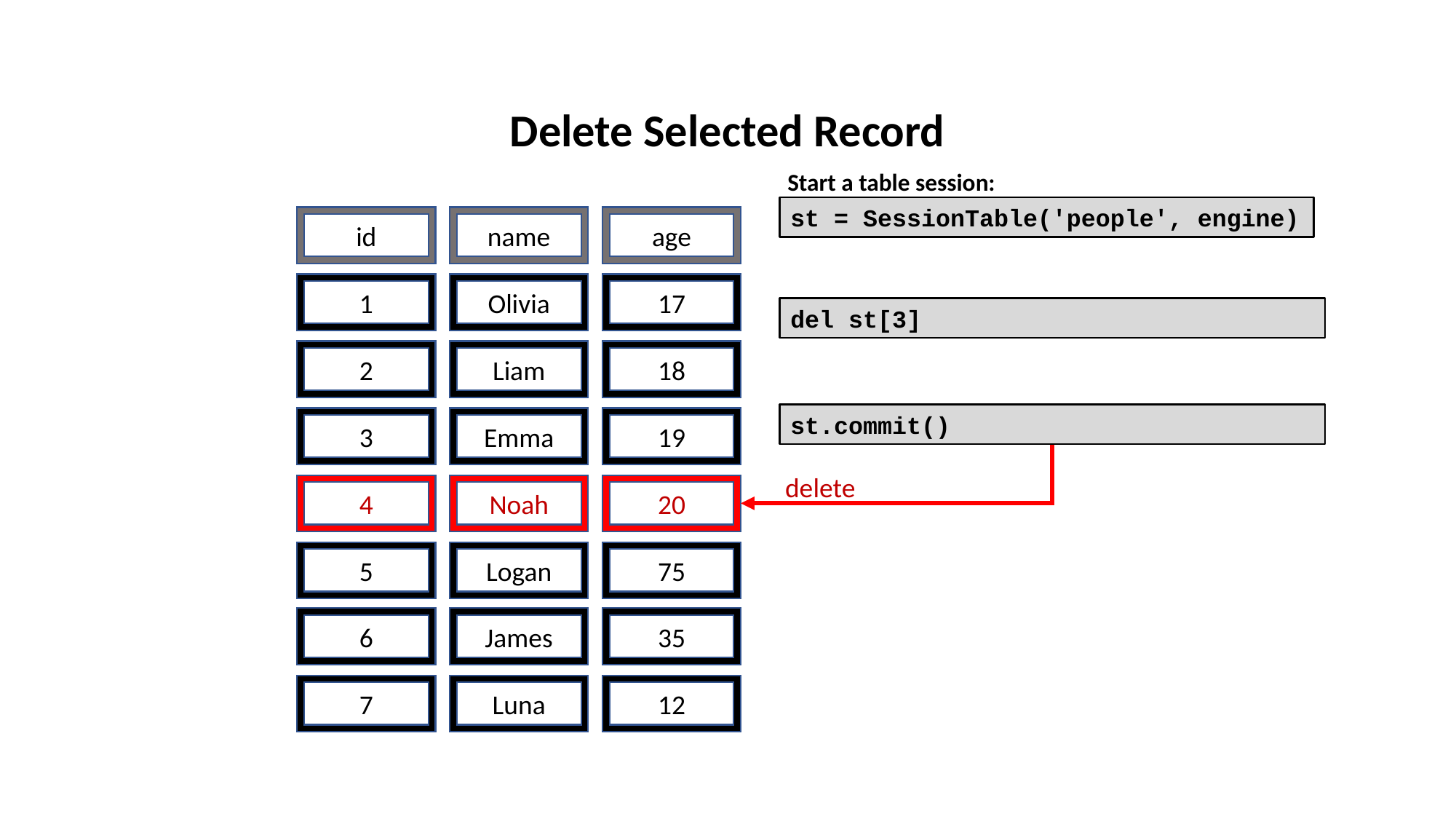

Delete Selected Record
Start a table session:
st = SessionTable('people', engine)
name
age
id
1
Olivia
17
del st[3]
2
Liam
18
st.commit()
3
Emma
19
delete
4
Noah
20
5
Logan
75
6
James
35
7
Luna
12